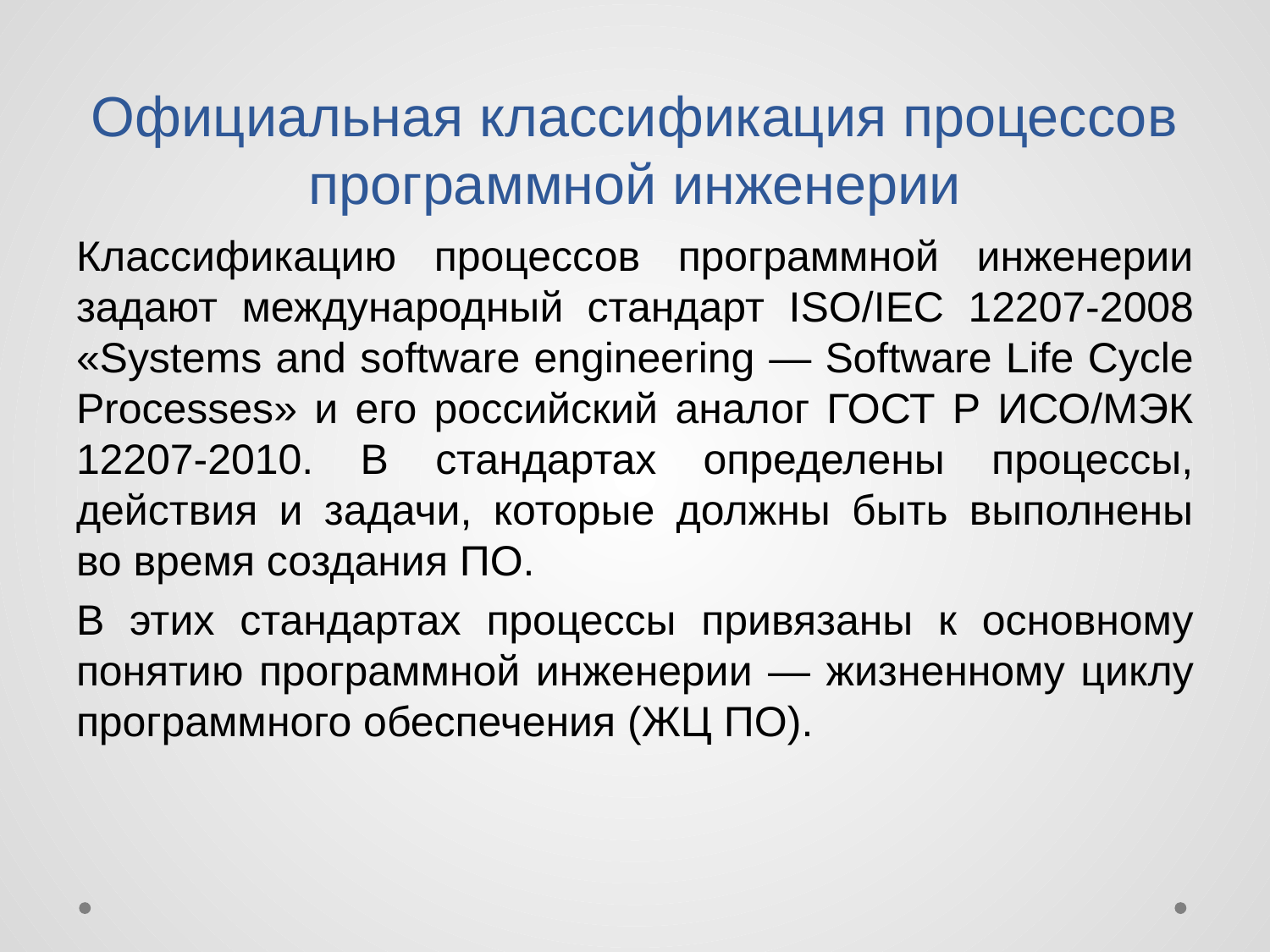

# Официальная классификация процессов программной инженерии
Классификацию процессов программной инженерии задают международный стан­дарт ISO/IEC 12207-2008 «Systems and software engineering — Software Life Cycle Processes» и его российский аналог ГОСТ Р ИСО/МЭК 12207-2010. В стандартах определены процессы, действия и задачи, которые должны быть выполнены во время создания ПО.
В этих стандартах процессы привязаны к основному понятию программной инже­нерии — жизненному циклу программного обеспечения (ЖЦ ПО).